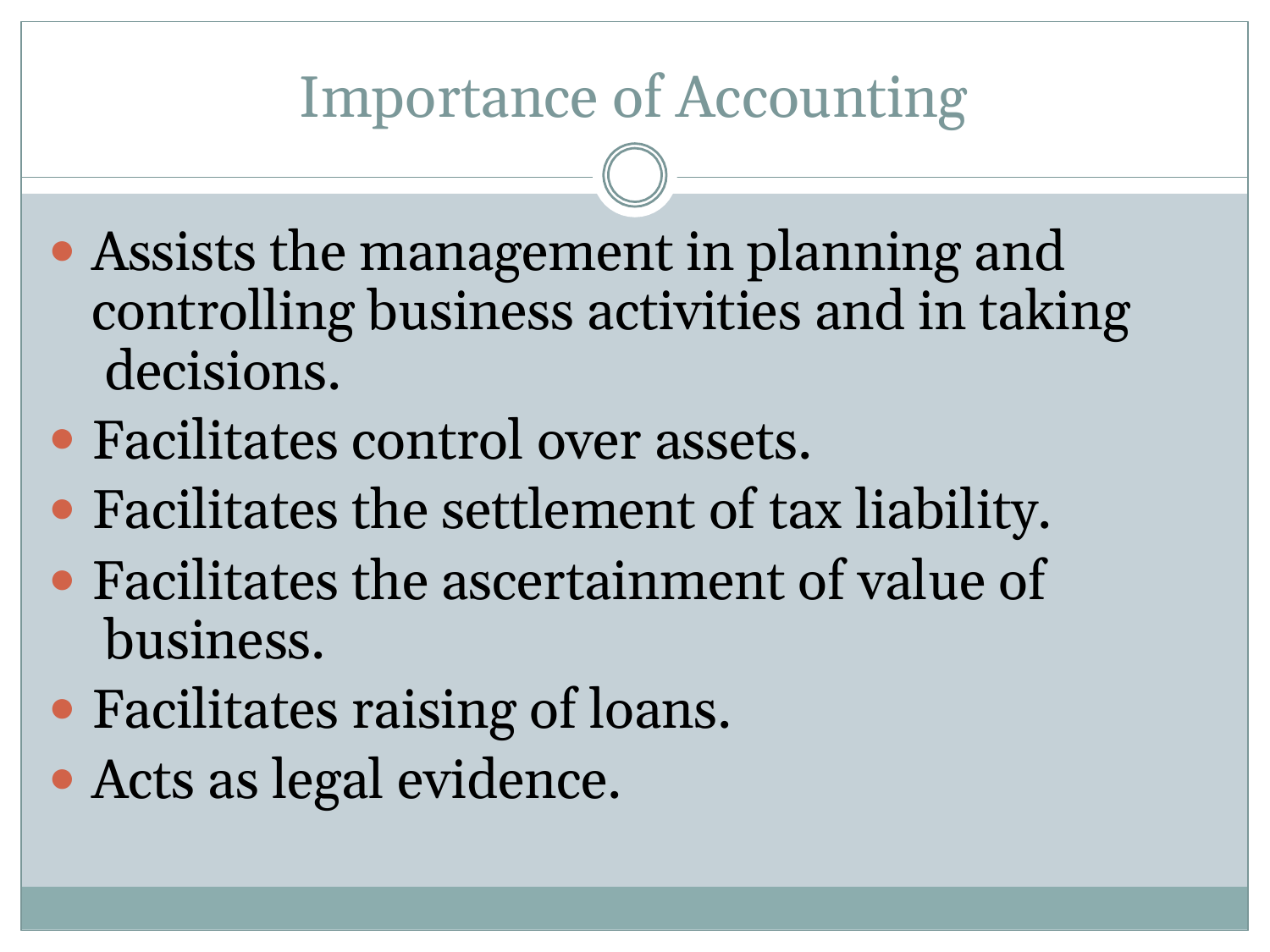

# Importance of Accounting
Assists the management in planning and  controlling business activities and in taking  decisions.
Facilitates control over assets.
Facilitates the settlement of tax liability.
Facilitates the ascertainment of value of  business.
Facilitates raising of loans.
Acts as legal evidence.